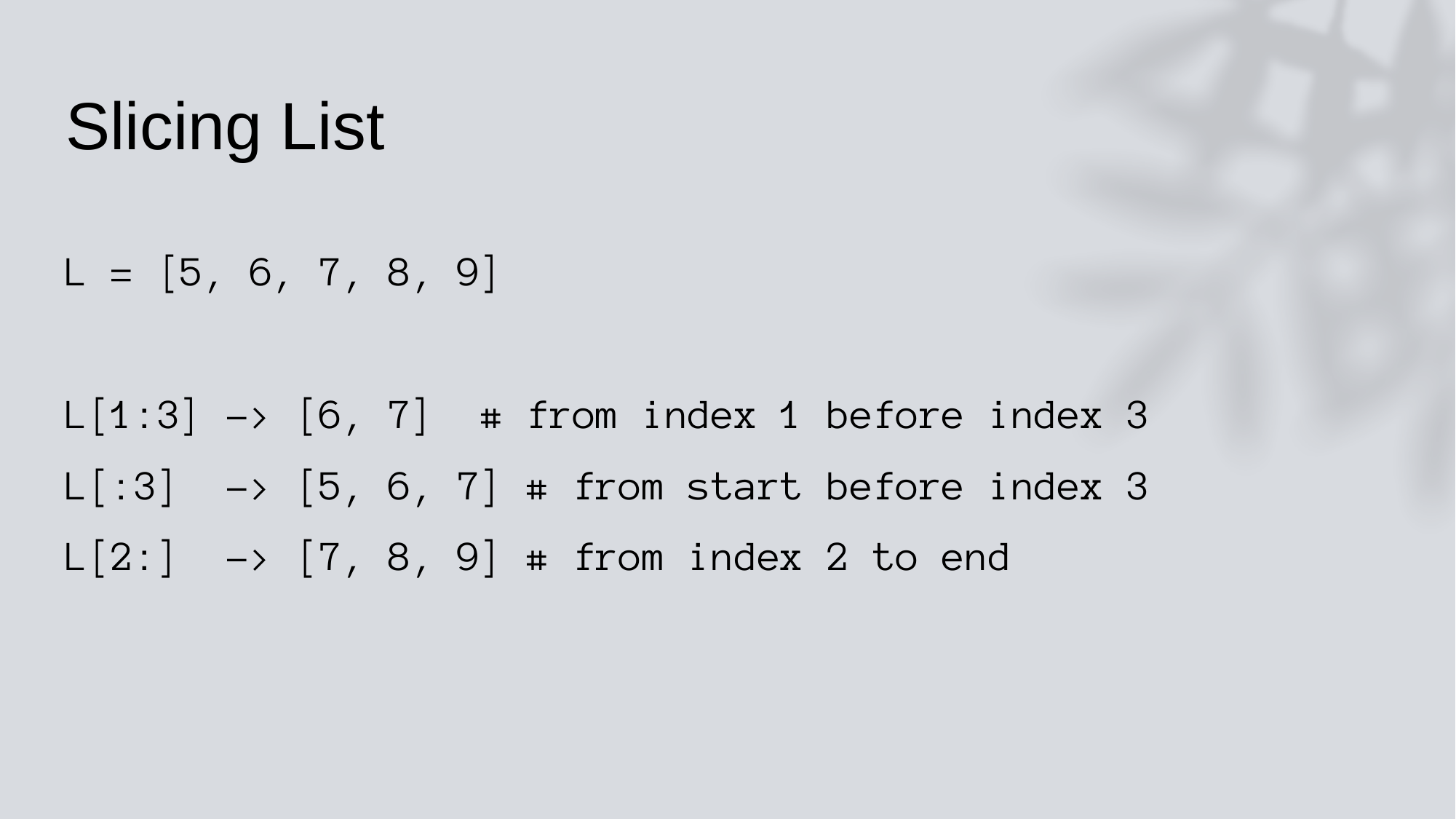

# Slicing List
L = [5, 6, 7, 8, 9]

L[1:3] -> [6, 7]  # from index 1 before index 3
L[:3]  -> [5, 6, 7] # from start before index 3
L[2:]  -> [7, 8, 9] # from index 2 to end